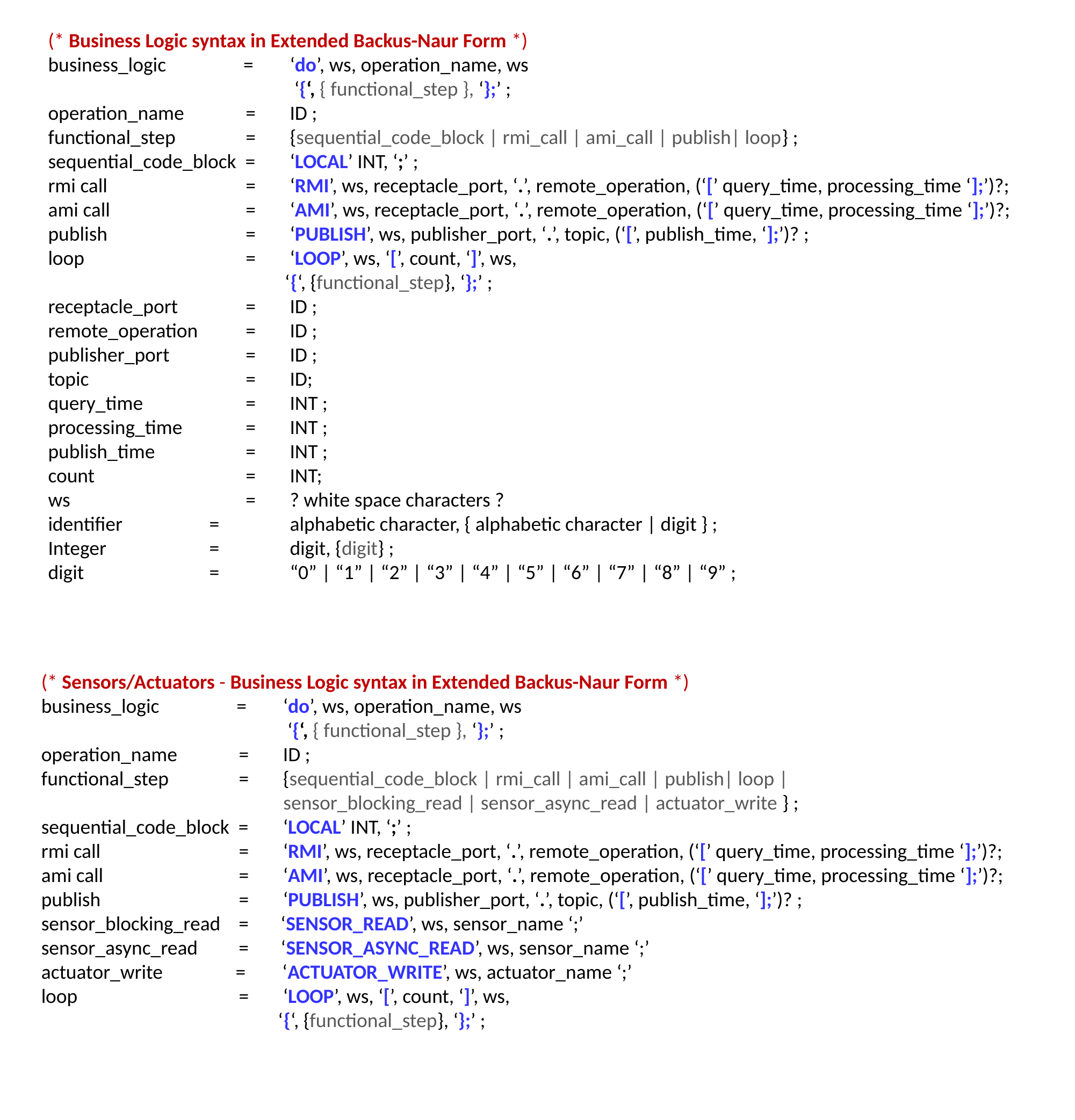

(* Business Logic syntax in Extended Backus-Naur Form *)
business_logic                 = 	‘do’, ws, operation_name, ws
	              		 ‘{‘, { functional_step }, ‘};’ ;
operation_name	        =	ID ;
functional_step	        = 	{sequential_code_block | rmi_call | ami_call | publish| loop} ;
sequential_code_block  = 	‘LOCAL’ INT, ‘;’ ;
rmi call		        = 	‘RMI’, ws, receptacle_port, ‘.’, remote_operation, (‘[’ query_time, processing_time ‘];’)?;
ami call		        = 	‘AMI’, ws, receptacle_port, ‘.’, remote_operation, (‘[’ query_time, processing_time ‘];’)?;
publish		        = 	‘PUBLISH’, ws, publisher_port, ‘.’, topic, (‘[’, publish_time, ‘];’)? ;
loop		        =	‘LOOP’, ws, ‘[’, count, ‘]’, ws,
                                                    ‘{‘, {functional_step}, ‘};’ ;
receptacle_port	        =  	ID ;
remote_operation  	        =	ID ;
publisher_port 	        =	ID ;
topic		        = 	ID;
query_time	        = 	INT ;
processing_time	        = 	INT ;
publish_time	        = 	INT ;
count		        =	INT;
ws		        =	? white space characters ?
identifier		= 	alphabetic character, { alphabetic character | digit } ;
Integer		=	digit, {digit} ;
digit		= 	“0” | “1” | “2” | “3” | “4” | “5” | “6” | “7” | “8” | “9” ;
(* Sensors/Actuators - Business Logic syntax in Extended Backus-Naur Form *)
business_logic                 = 	‘do’, ws, operation_name, ws
	              		 ‘{‘, { functional_step }, ‘};’ ;
operation_name	        =	ID ;
functional_step	        = 	{sequential_code_block | rmi_call | ami_call | publish| loop |
                                                     sensor_blocking_read | sensor_async_read | actuator_write } ;
sequential_code_block  = 	‘LOCAL’ INT, ‘;’ ;
rmi call		        = 	‘RMI’, ws, receptacle_port, ‘.’, remote_operation, (‘[’ query_time, processing_time ‘];’)?;
ami call		        = 	‘AMI’, ws, receptacle_port, ‘.’, remote_operation, (‘[’ query_time, processing_time ‘];’)?;
publish		        = 	‘PUBLISH’, ws, publisher_port, ‘.’, topic, (‘[’, publish_time, ‘];’)? ;
sensor_blocking_read    =       ‘SENSOR_READ’, ws, sensor_name ‘;’
sensor_async_read         =       ‘SENSOR_ASYNC_READ’, ws, sensor_name ‘;’
actuator_write                =        ‘ACTUATOR_WRITE’, ws, actuator_name ‘;’
loop		        =	‘LOOP’, ws, ‘[’, count, ‘]’, ws,
                                                    ‘{‘, {functional_step}, ‘};’ ;